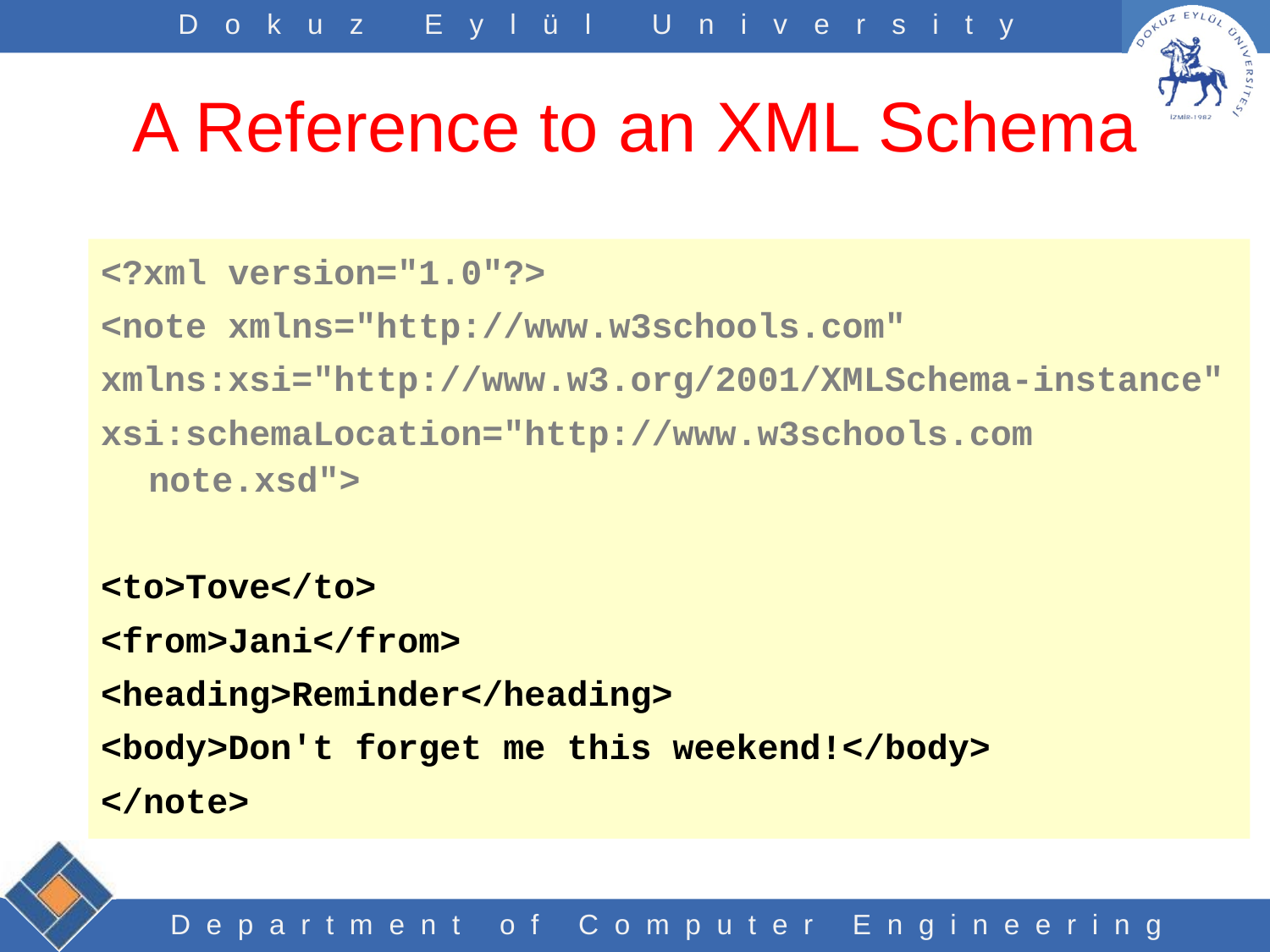

# A Reference to an XML Schema
<?xml version="1.0"?>
<note xmlns="http://www.w3schools.com"
xmlns:xsi="http://www.w3.org/2001/XMLSchema-instance"
xsi:schemaLocation="http://www.w3schools.com note.xsd">

<to>Tove</to>
<from>Jani</from>
<heading>Reminder</heading>
<body>Don't forget me this weekend!</body>
</note>